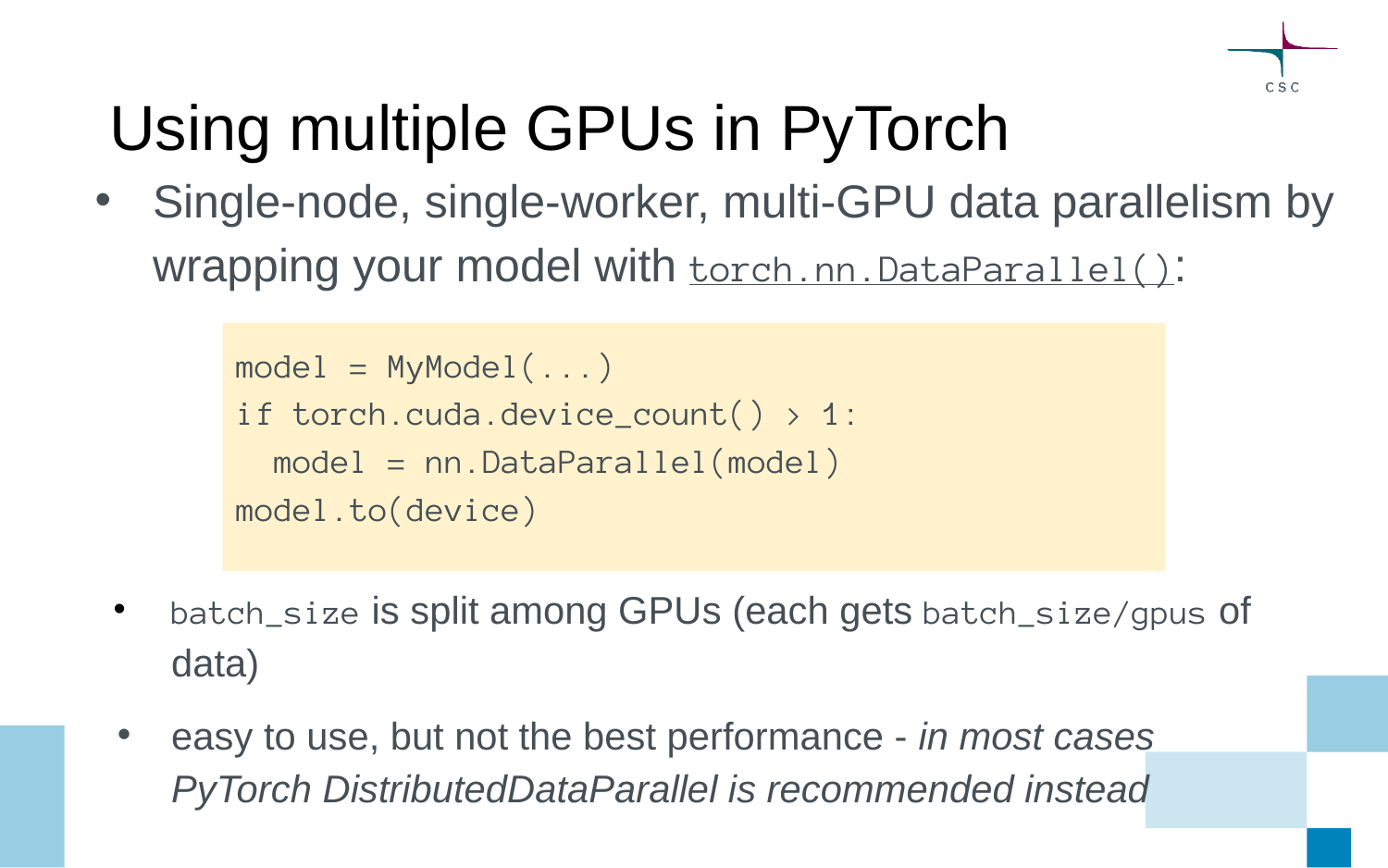

# Using multiple GPUs in PyTorch
Single-node, single-worker, multi-GPU data parallelism by wrapping your model with torch.nn.DataParallel():

model = MyModel(...)
if torch.cuda.device_count() > 1:
  model = nn.DataParallel(model)
model.to(device)

batch_size is split among GPUs (each gets batch_size/gpus of data)
easy to use, but not the best performance - in most cases PyTorch DistributedDataParallel is recommended instead